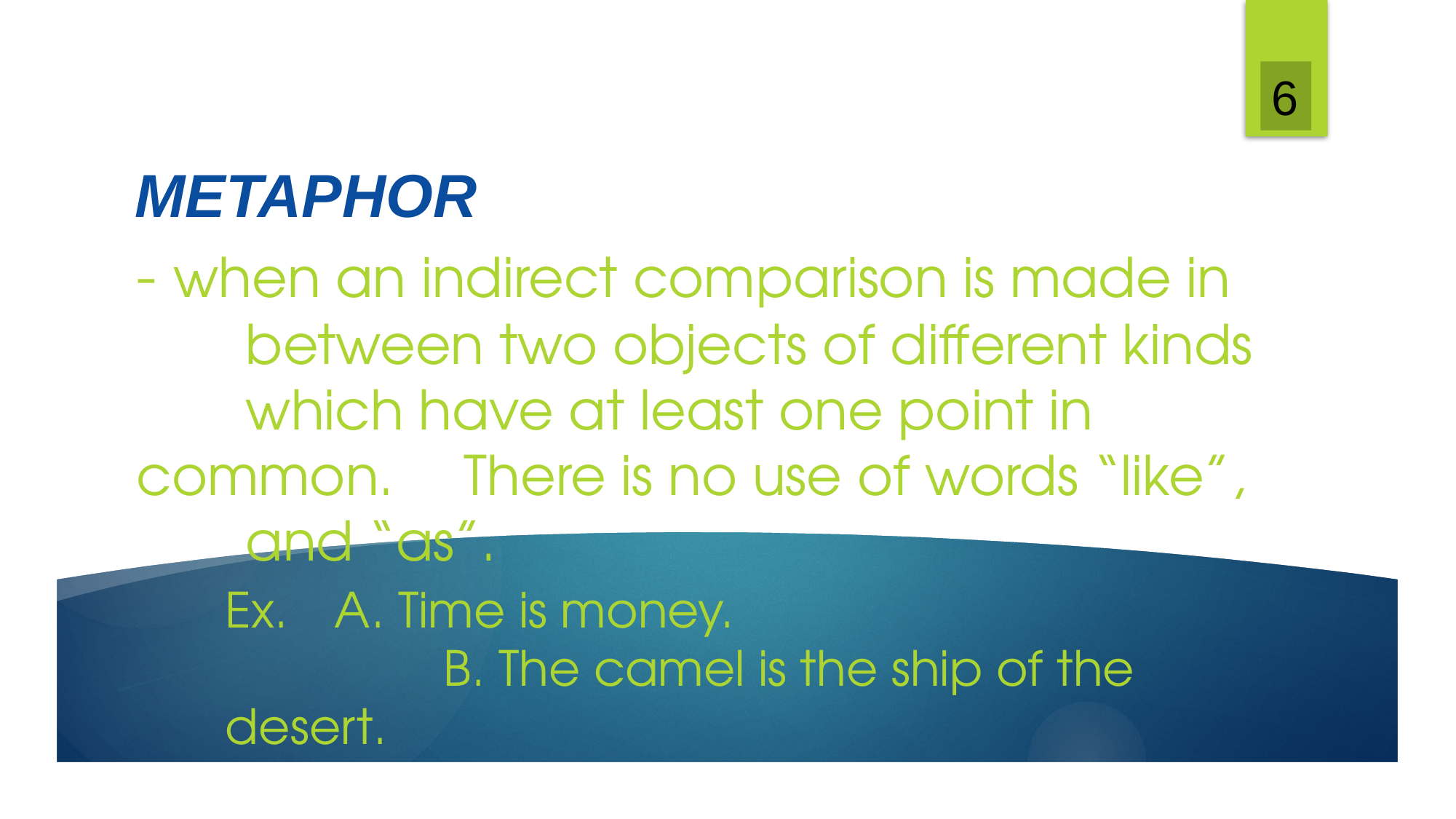

6
# METAPHOR
- when an indirect comparison is made in 	between two objects of different kinds 	which have at least one point in common. 	There is no use of words “like”, 	and “as”.
Ex.	A. Time is money.
		B. The camel is the ship of the desert.